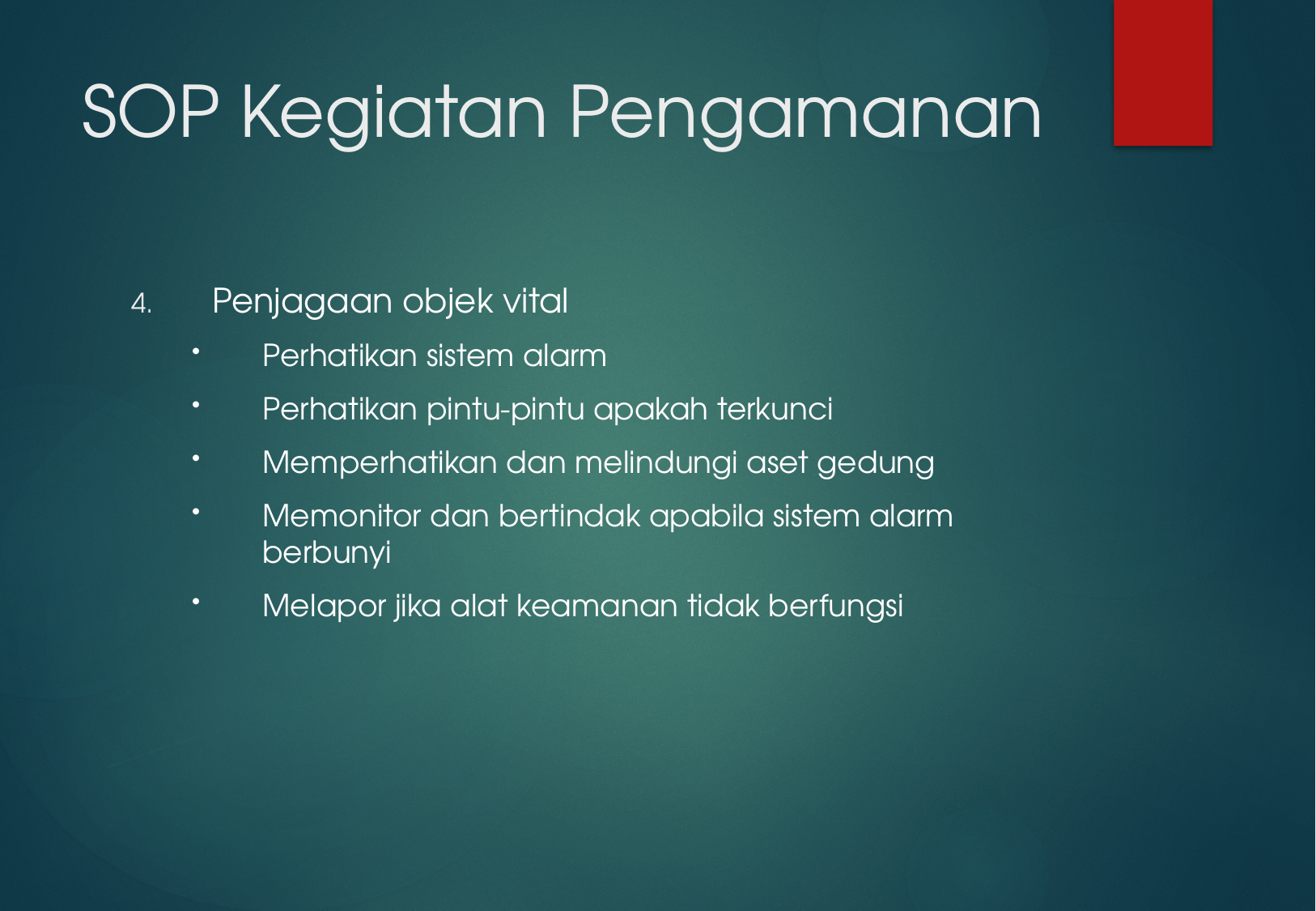

# SOP Kegiatan Pengamanan
Penjagaan objek vital
Perhatikan sistem alarm
Perhatikan pintu-pintu apakah terkunci
Memperhatikan dan melindungi aset gedung
Memonitor dan bertindak apabila sistem alarm berbunyi
Melapor jika alat keamanan tidak berfungsi